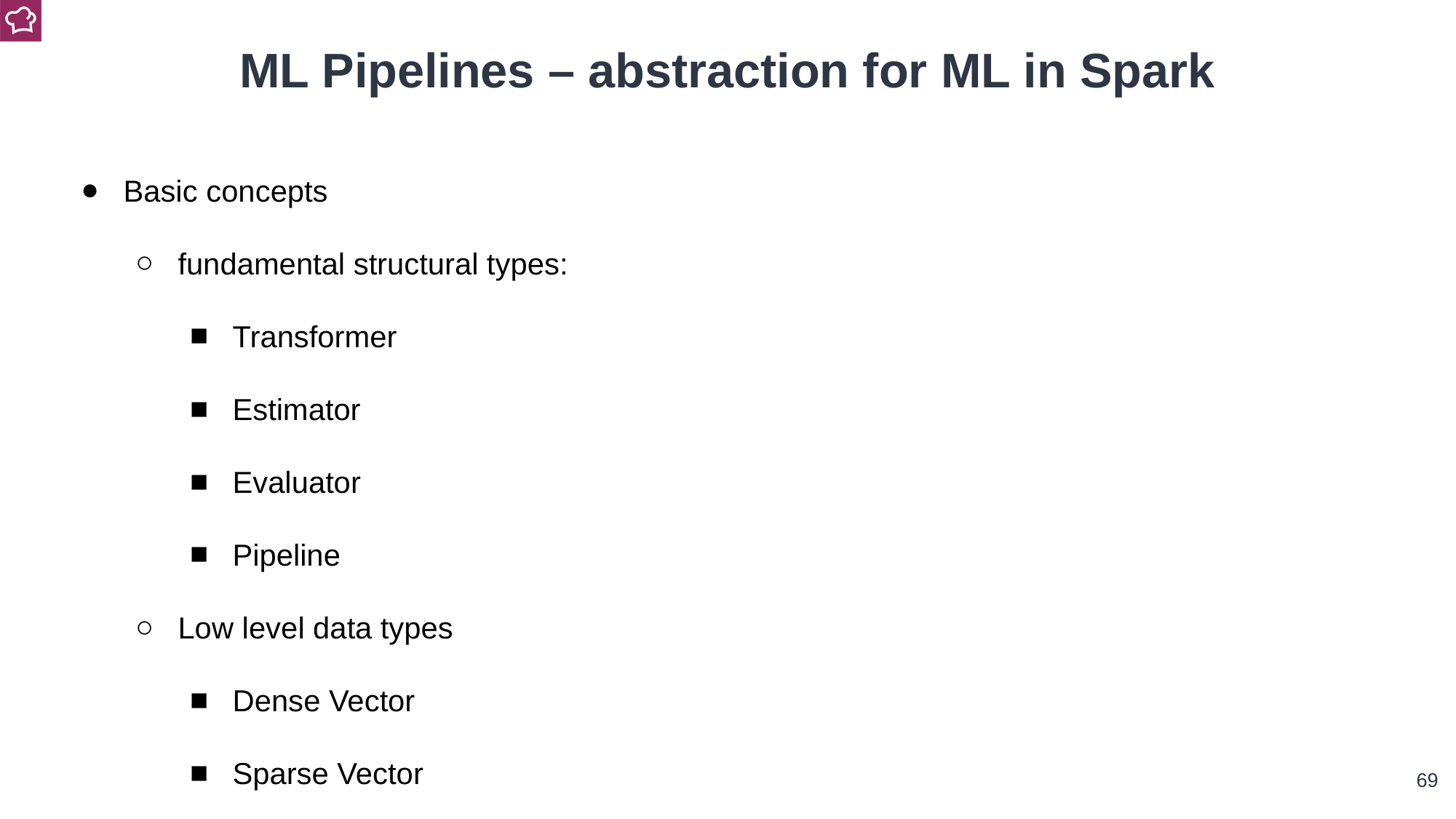

ML Pipelines – abstraction for ML in Spark
Basic concepts
fundamental structural types:
Transformer
Estimator
Evaluator
Pipeline
Low level data types
Dense Vector
Sparse Vector
69